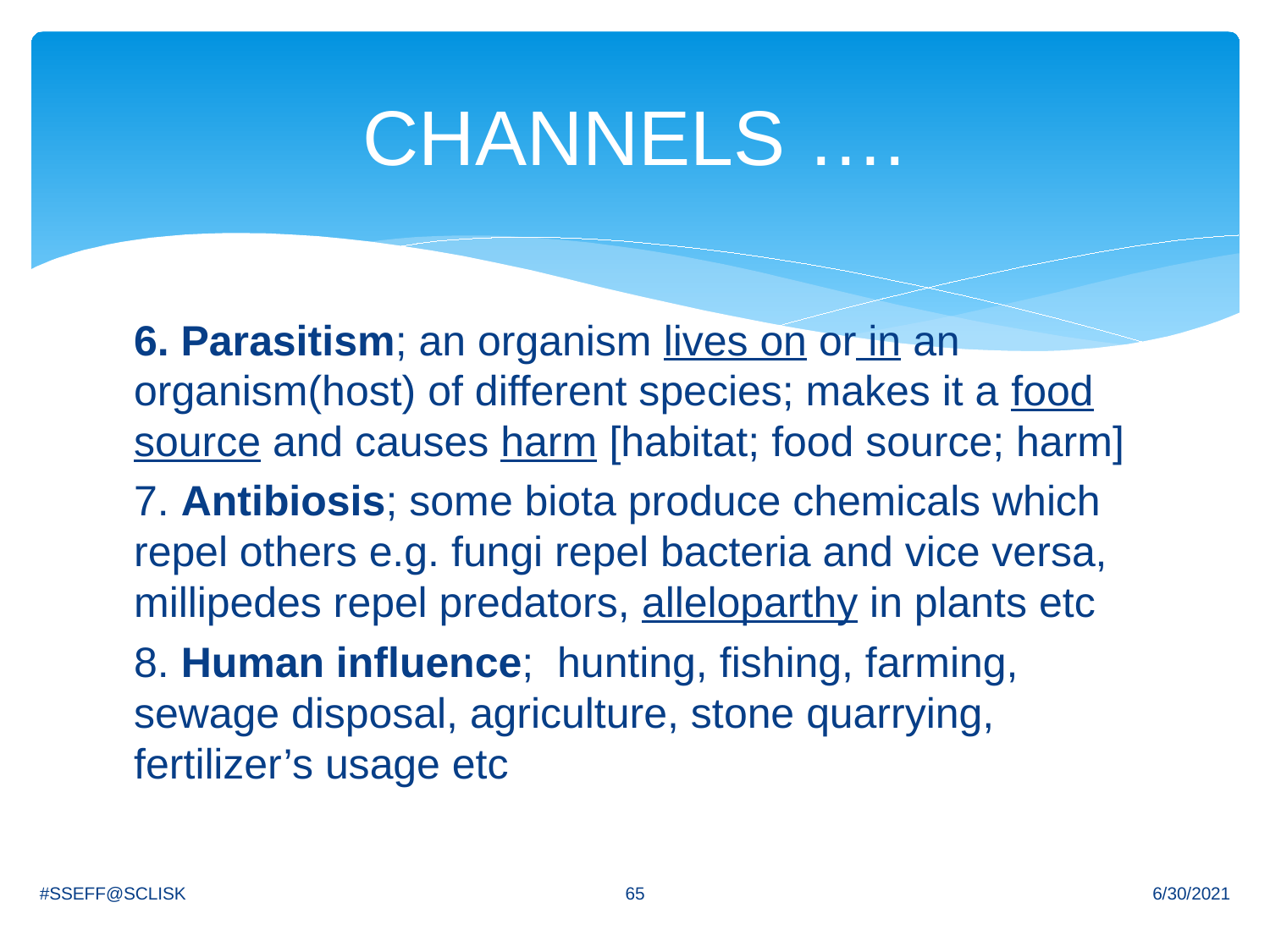

# CHANNELS ….
6. Parasitism; an organism lives on or in an organism(host) of different species; makes it a food source and causes harm [habitat; food source; harm]
7. Antibiosis; some biota produce chemicals which repel others e.g. fungi repel bacteria and vice versa, millipedes repel predators, alleloparthy in plants etc
8. Human influence;  hunting, fishing, farming, sewage disposal, agriculture, stone quarrying, fertilizer’s usage etc

65
#SSEFF@SCLISK
6/30/2021